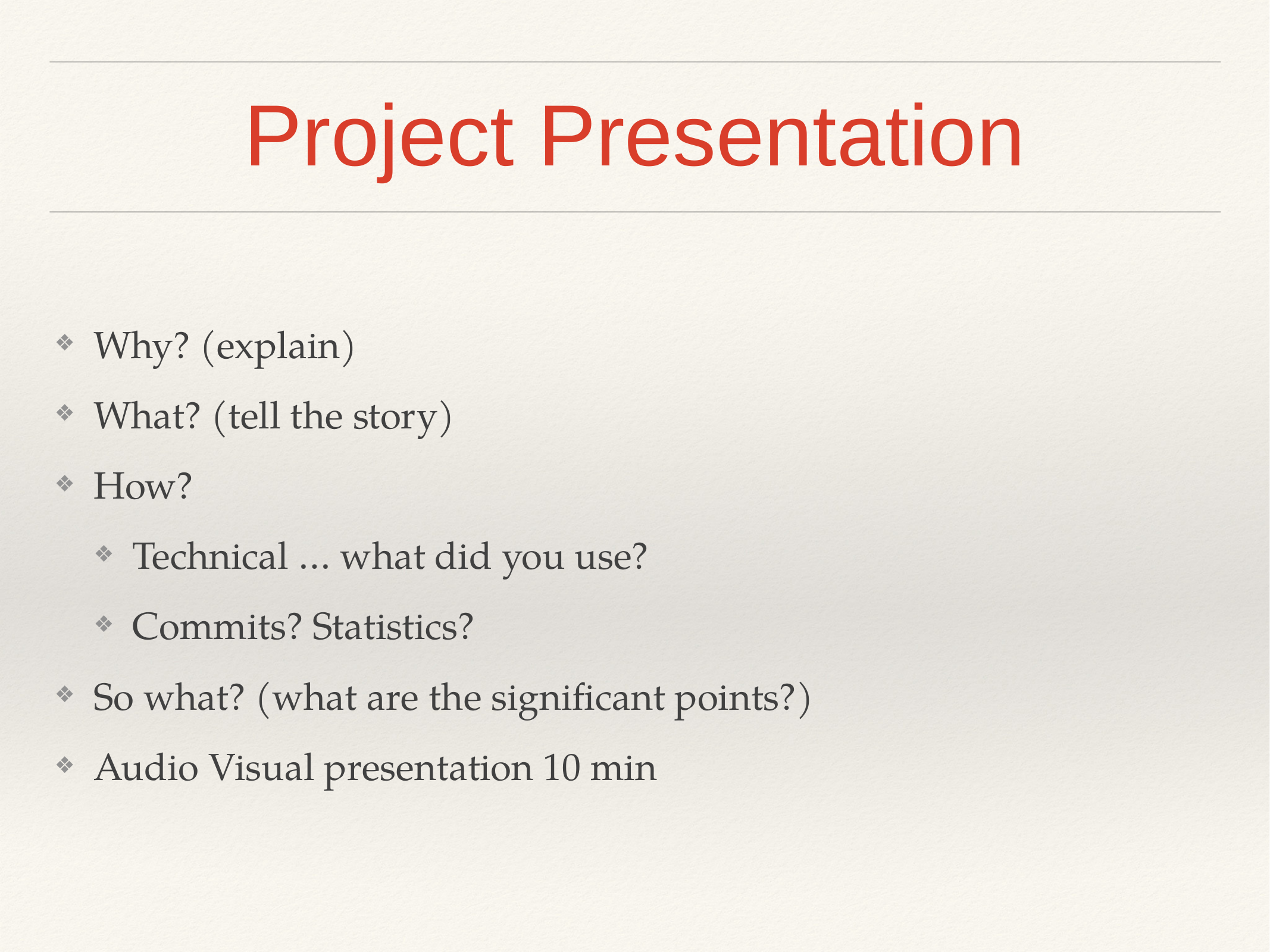

# Project Presentation
Why? (explain)
What? (tell the story)
How?
Technical … what did you use?
Commits? Statistics?
So what? (what are the significant points?)
Audio Visual presentation 10 min